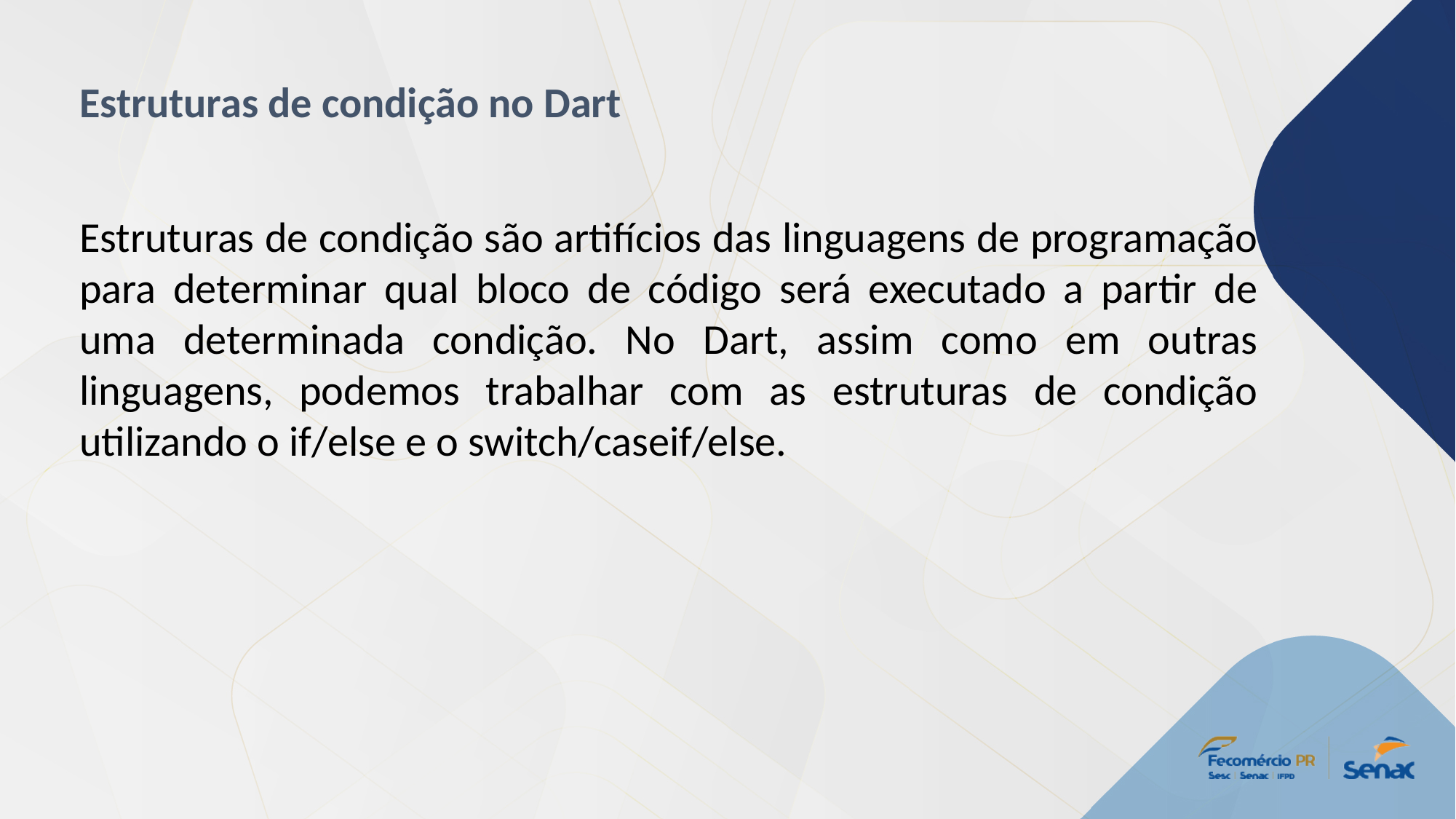

Estruturas de condição no Dart
Estruturas de condição são artifícios das linguagens de programação para determinar qual bloco de código será executado a partir de uma determinada condição. No Dart, assim como em outras linguagens, podemos trabalhar com as estruturas de condição utilizando o if/else e o switch/caseif/else.